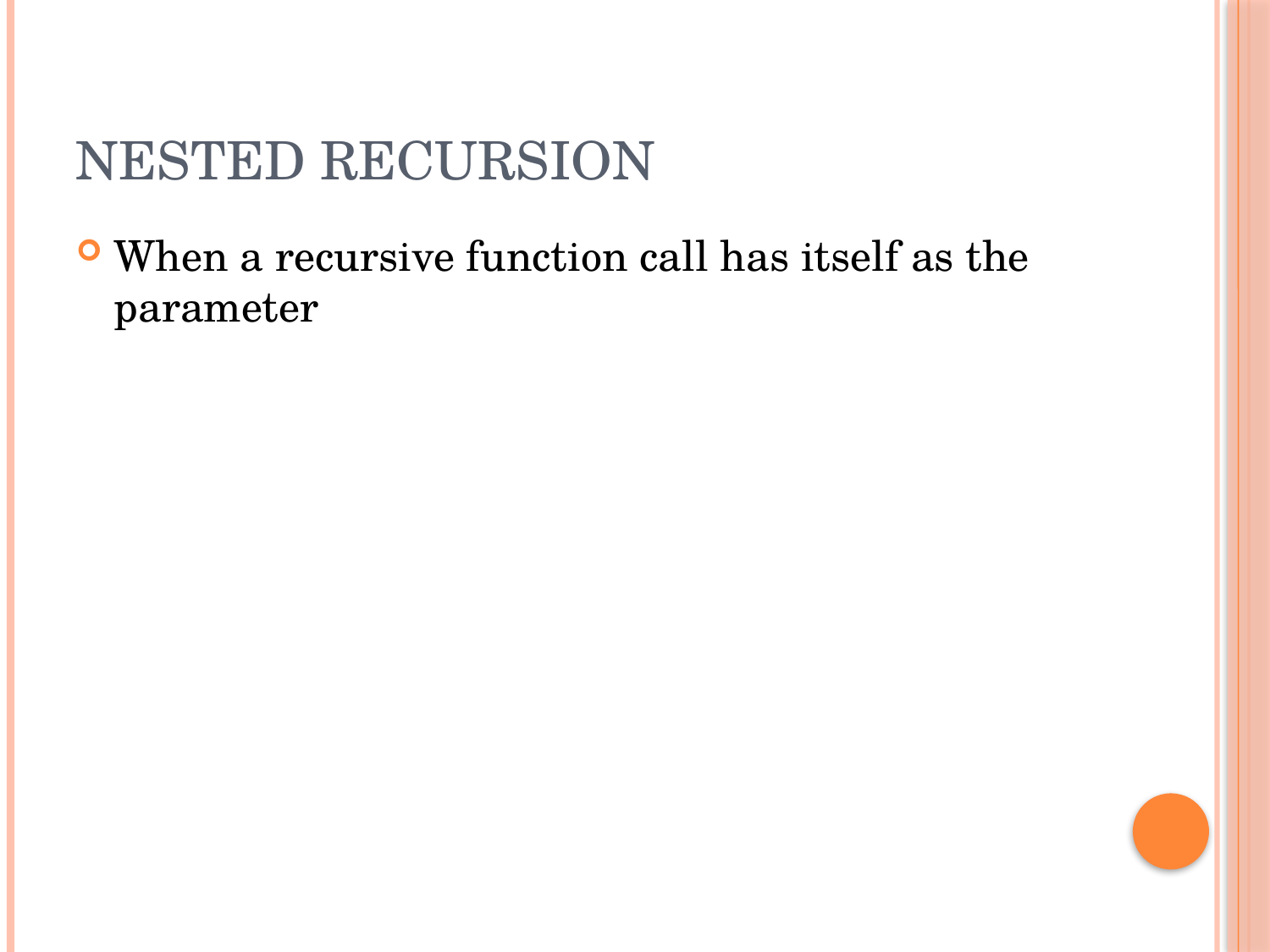

# Nested recursion
When a recursive function call has itself as the parameter